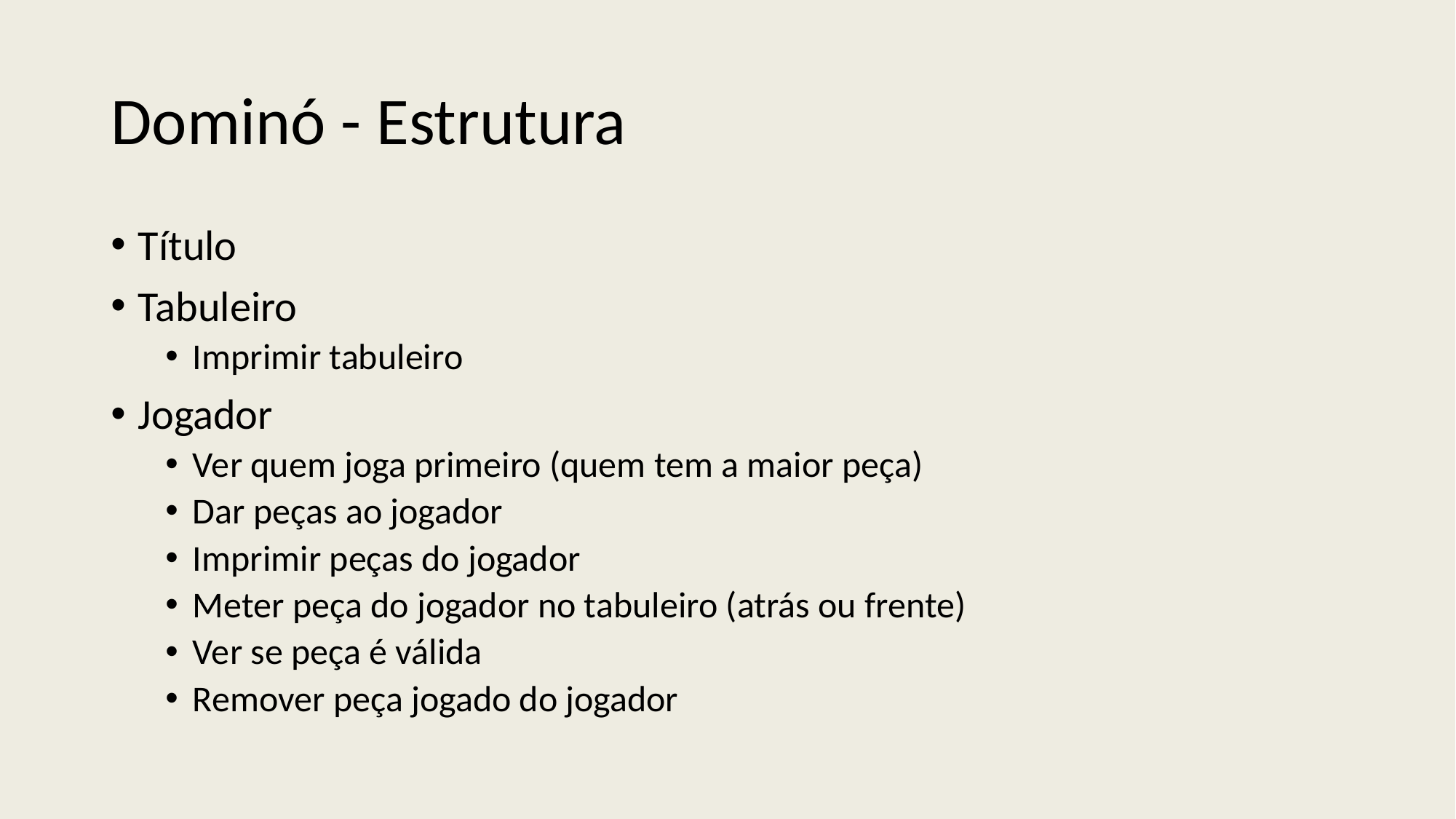

# Dominó - Estrutura
Título
Tabuleiro
Imprimir tabuleiro
Jogador
Ver quem joga primeiro (quem tem a maior peça)
Dar peças ao jogador
Imprimir peças do jogador
Meter peça do jogador no tabuleiro (atrás ou frente)
Ver se peça é válida
Remover peça jogado do jogador